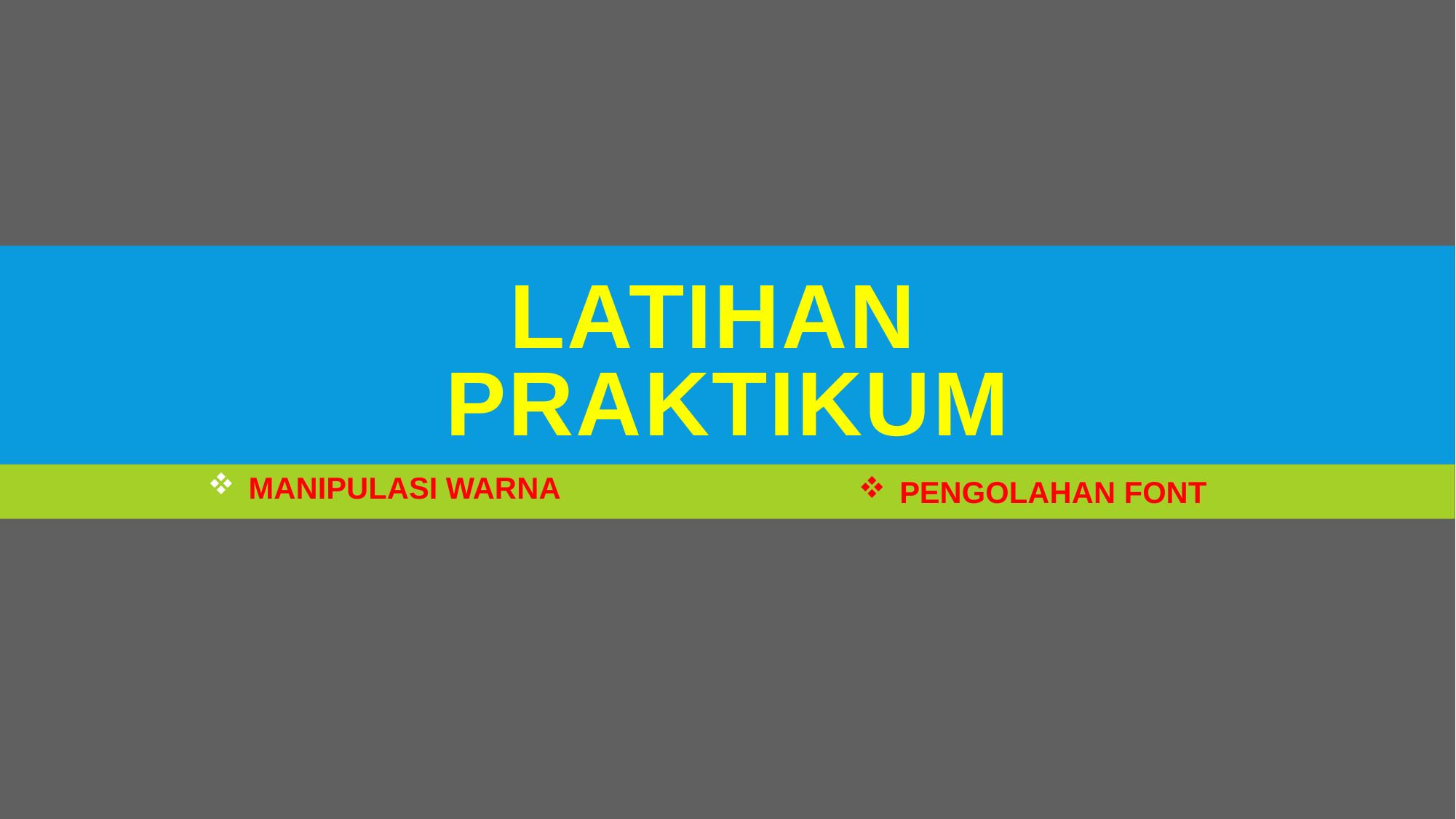

# Latihan praktikum
MANIPULASI WARNA
PENGOLAHAN FONT